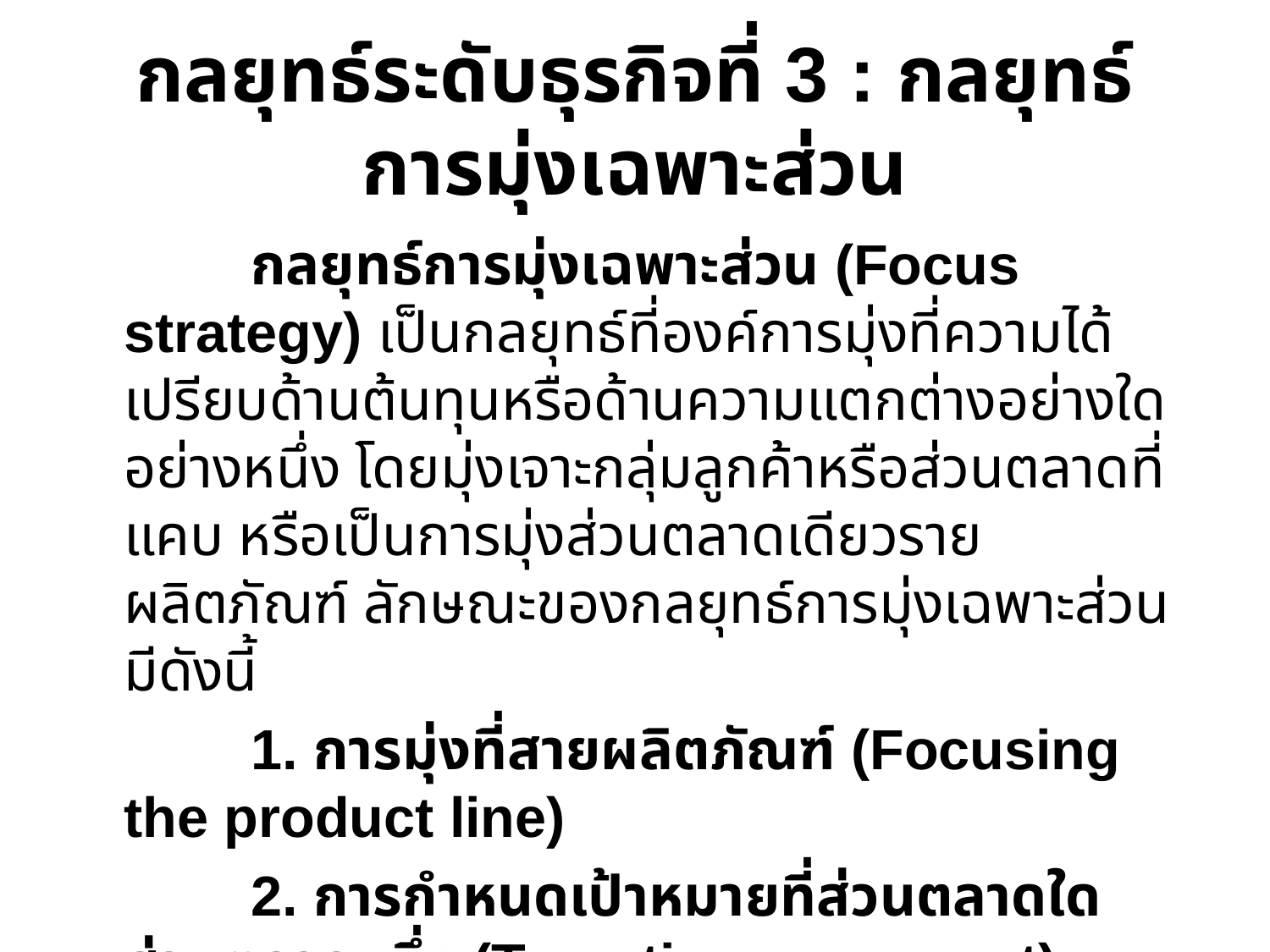

# กลยุทธ์ระดับธุรกิจที่ 3 : กลยุทธ์การมุ่งเฉพาะส่วน
		กลยุทธ์การมุ่งเฉพาะส่วน (Focus strategy) เป็นกลยุทธ์ที่องค์การมุ่งที่ความได้เปรียบด้านต้นทุนหรือด้านความแตกต่างอย่างใดอย่างหนึ่ง โดยมุ่งเจาะกลุ่มลูกค้าหรือส่วนตลาดที่แคบ หรือเป็นการมุ่งส่วนตลาดเดียวรายผลิตภัณฑ์ ลักษณะของกลยุทธ์การมุ่งเฉพาะส่วน มีดังนี้
		1. การมุ่งที่สายผลิตภัณฑ์ (Focusing the product line)
		2. การกำหนดเป้าหมายที่ส่วนตลาดใดส่วนตลาดหนึ่ง (Targeting a segment)
		3. การจำกัดขอบเขตทางภูมิศาสตร์ (Limited geographic area)